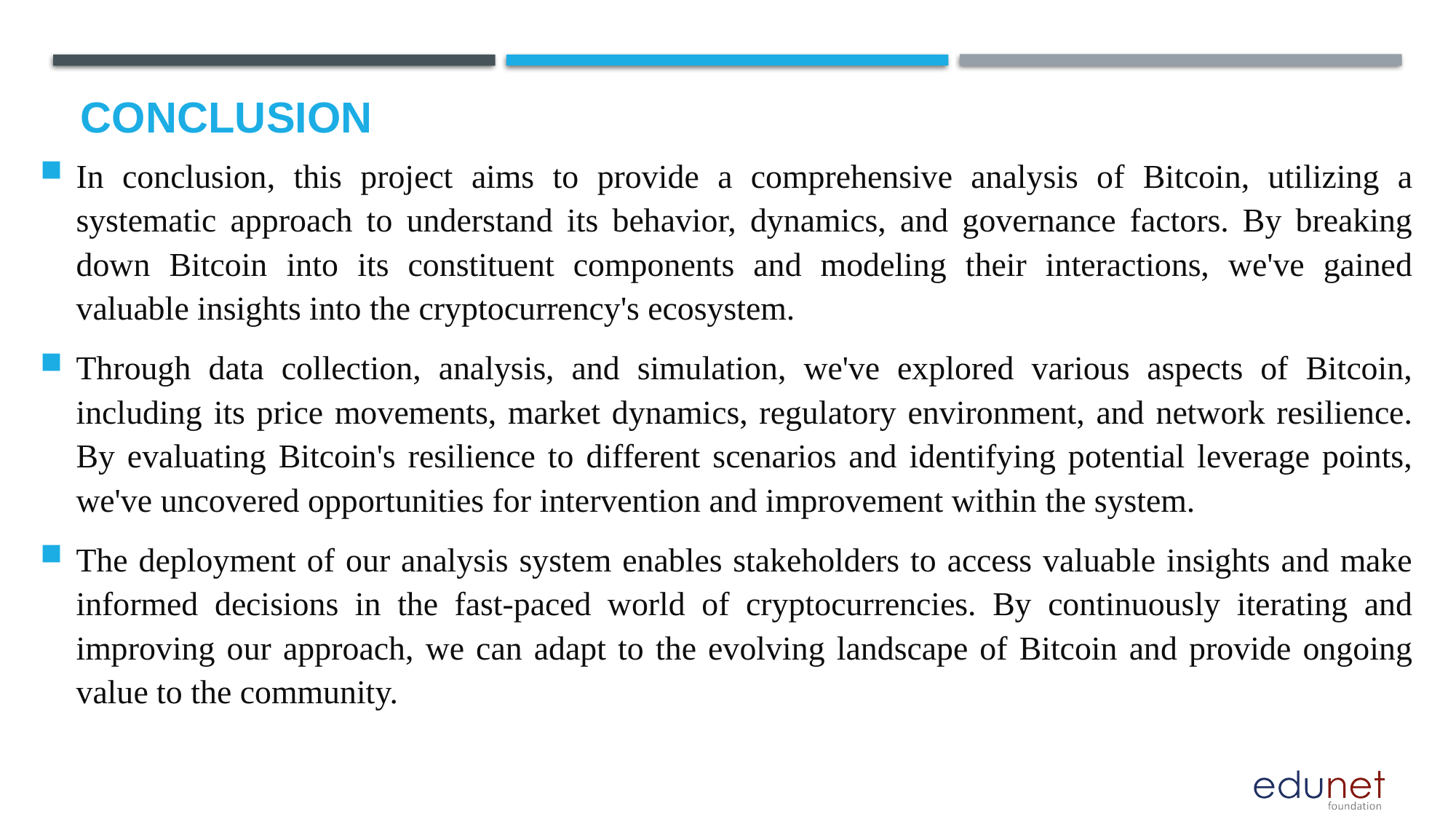

# Conclusion
In conclusion, this project aims to provide a comprehensive analysis of Bitcoin, utilizing a systematic approach to understand its behavior, dynamics, and governance factors. By breaking down Bitcoin into its constituent components and modeling their interactions, we've gained valuable insights into the cryptocurrency's ecosystem.
Through data collection, analysis, and simulation, we've explored various aspects of Bitcoin, including its price movements, market dynamics, regulatory environment, and network resilience. By evaluating Bitcoin's resilience to different scenarios and identifying potential leverage points, we've uncovered opportunities for intervention and improvement within the system.
The deployment of our analysis system enables stakeholders to access valuable insights and make informed decisions in the fast-paced world of cryptocurrencies. By continuously iterating and improving our approach, we can adapt to the evolving landscape of Bitcoin and provide ongoing value to the community.